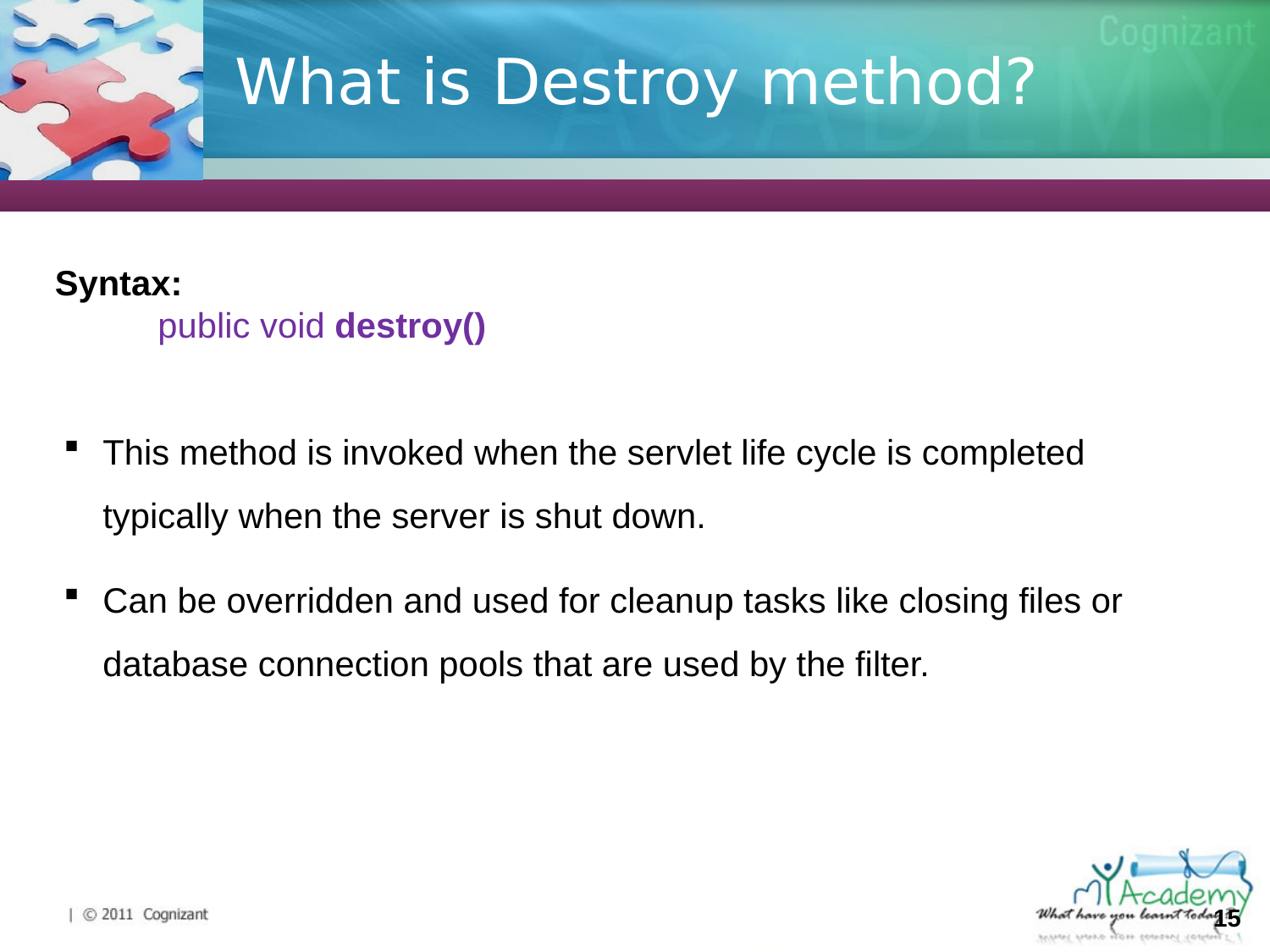

# What is Destroy method?
Syntax:
public void destroy()

This method is invoked when the servlet life cycle is completed typically when the server is shut down.
Can be overridden and used for cleanup tasks like closing files or database connection pools that are used by the filter.
15